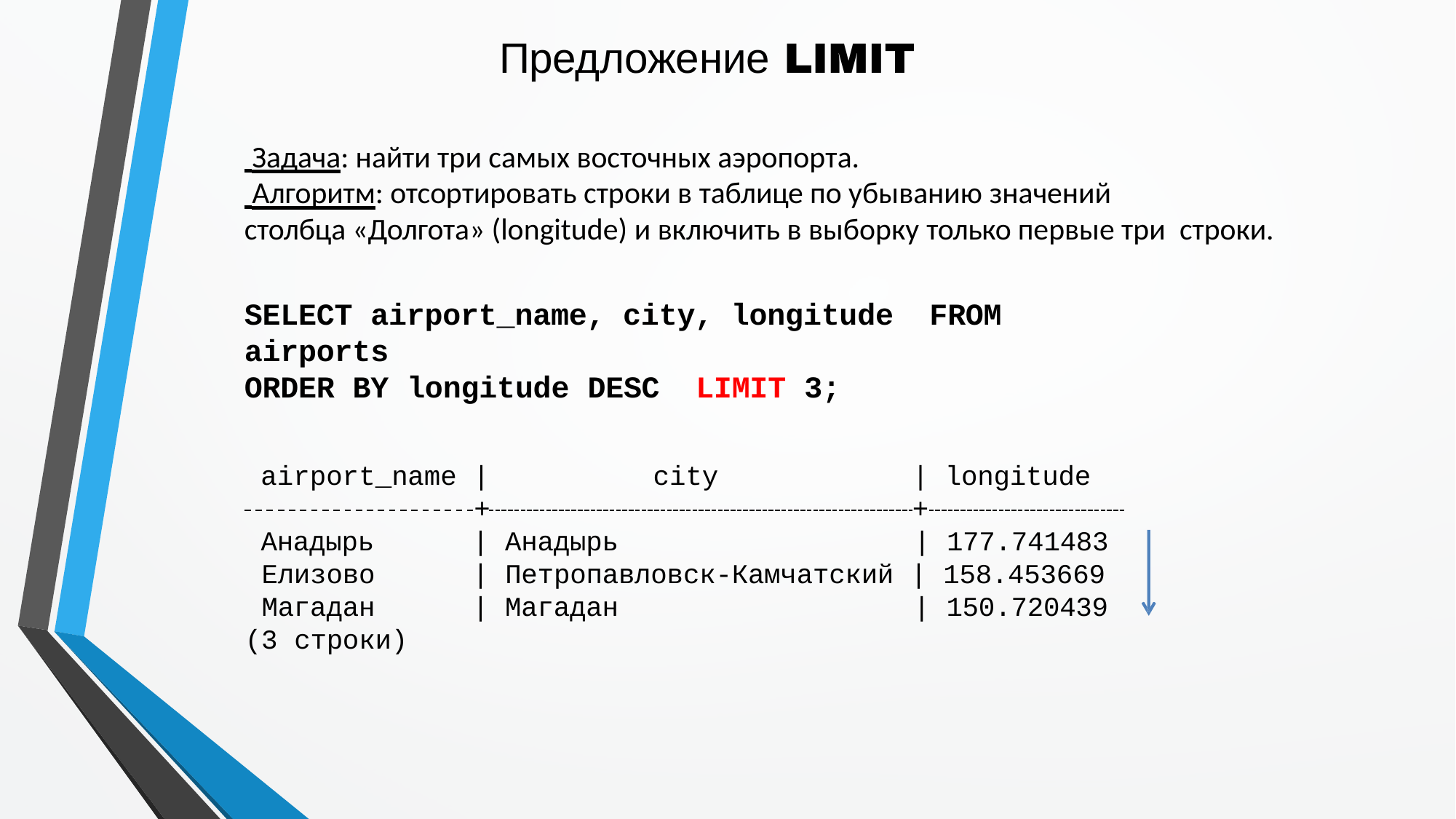

# Предложение LIMIT
 Задача: найти три самых восточных аэропорта.
 Алгоритм: отсортировать строки в таблице по убыванию значений
столбца «Долгота» (longitude) и включить в выборку только первые три  строки.

SELECT airport_name, city, longitude  FROM airports
ORDER BY longitude DESC  LIMIT 3;
airport_name |	city
| longitude
 	+
+

| Анадырь	| 177.741483
| Петропавловск-Камчатский | 158.453669
| Магадан	| 150.720439
Анадырь  Елизово  Магадан  (3 строки)